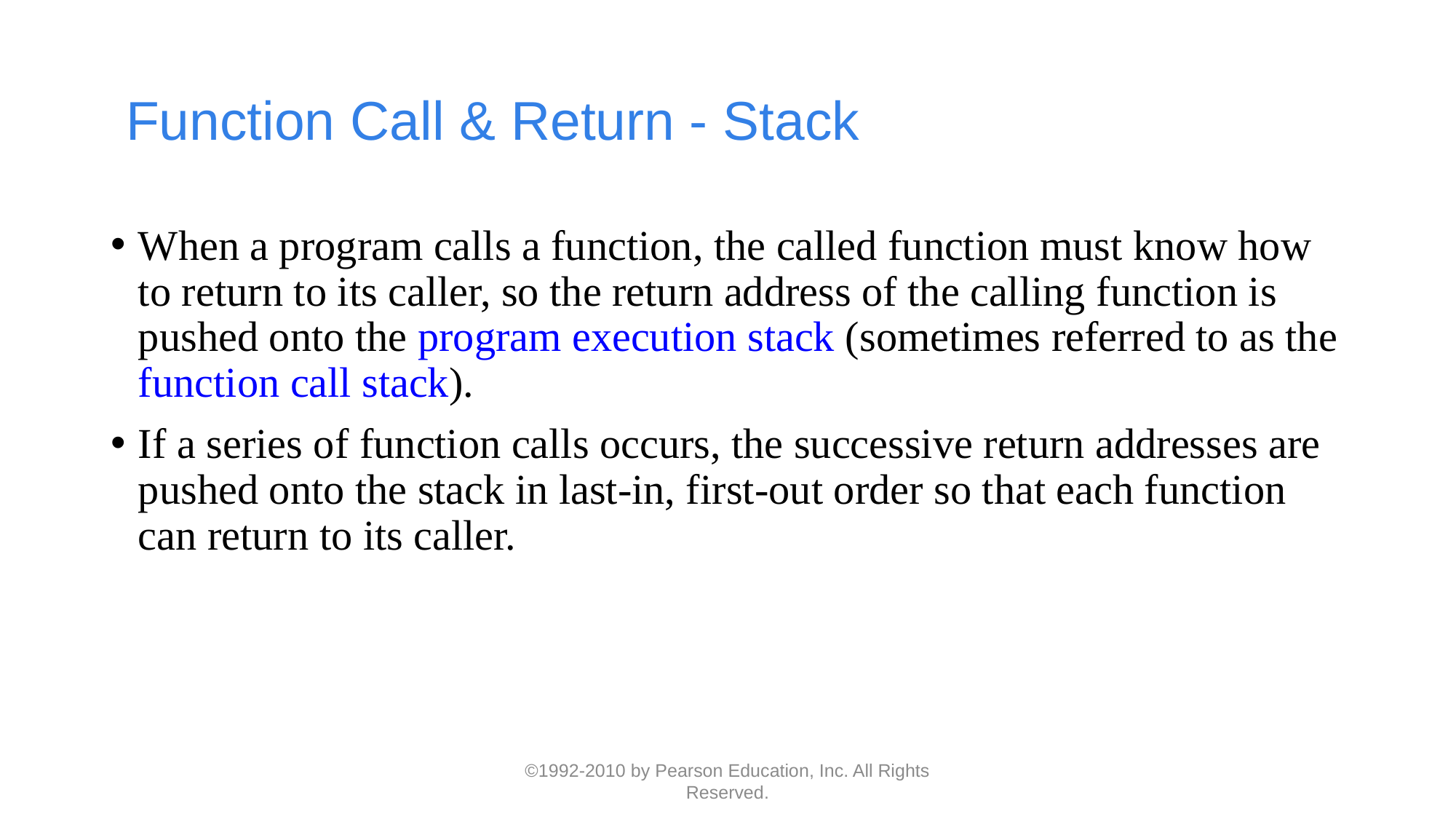

# Function Call & Return - Stack
When a program calls a function, the called function must know how to return to its caller, so the return address of the calling function is pushed onto the program execution stack (sometimes referred to as the function call stack).
If a series of function calls occurs, the successive return addresses are pushed onto the stack in last-in, first-out order so that each function can return to its caller.
©1992-2010 by Pearson Education, Inc. All Rights Reserved.